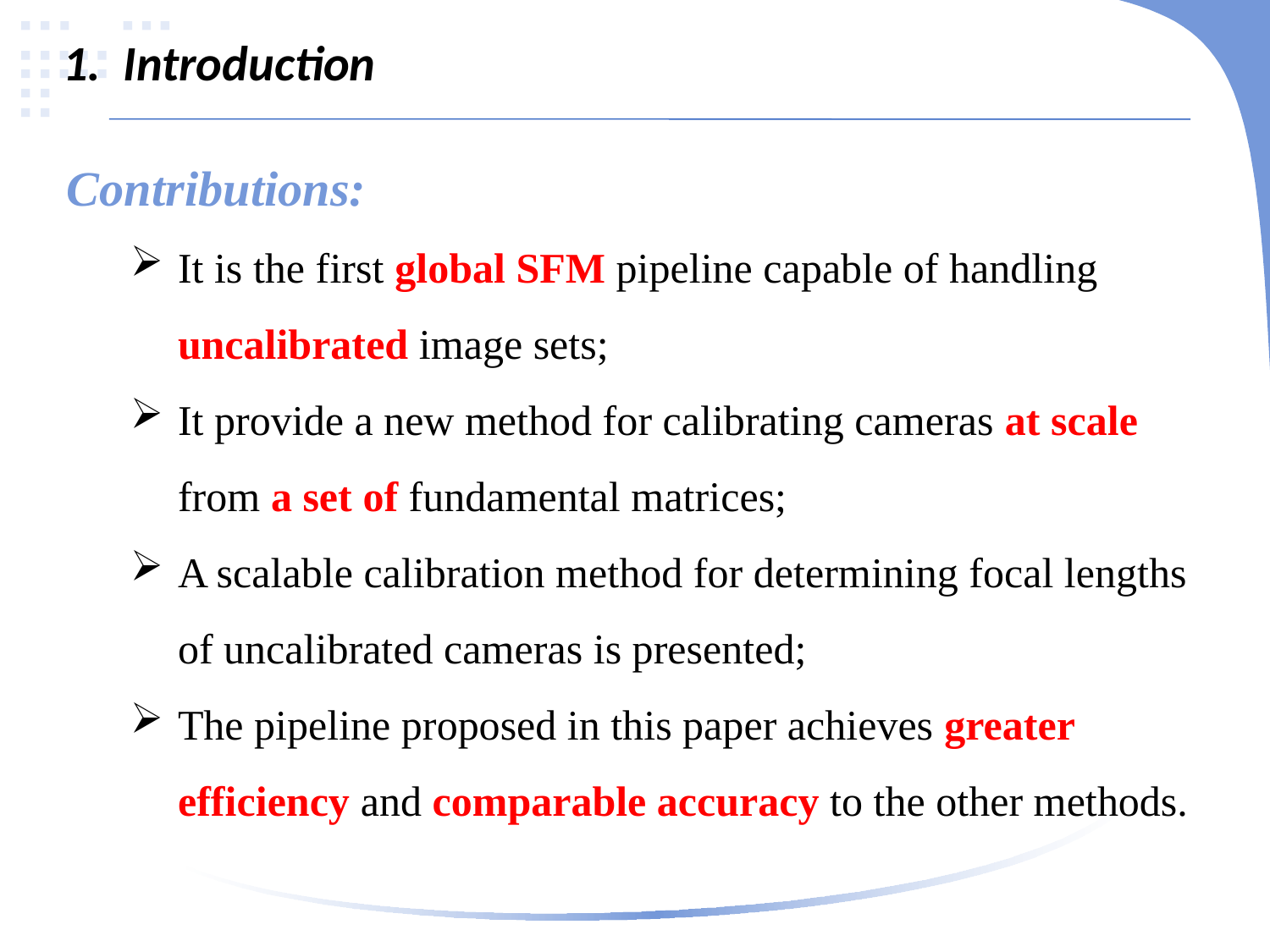

1.  Introduction
Contributions:
It is the first global SFM pipeline capable of handling uncalibrated image sets;
It provide a new method for calibrating cameras at scale from a set of fundamental matrices;
A scalable calibration method for determining focal lengths of uncalibrated cameras is presented;
The pipeline proposed in this paper achieves greater efficiency and comparable accuracy to the other methods.